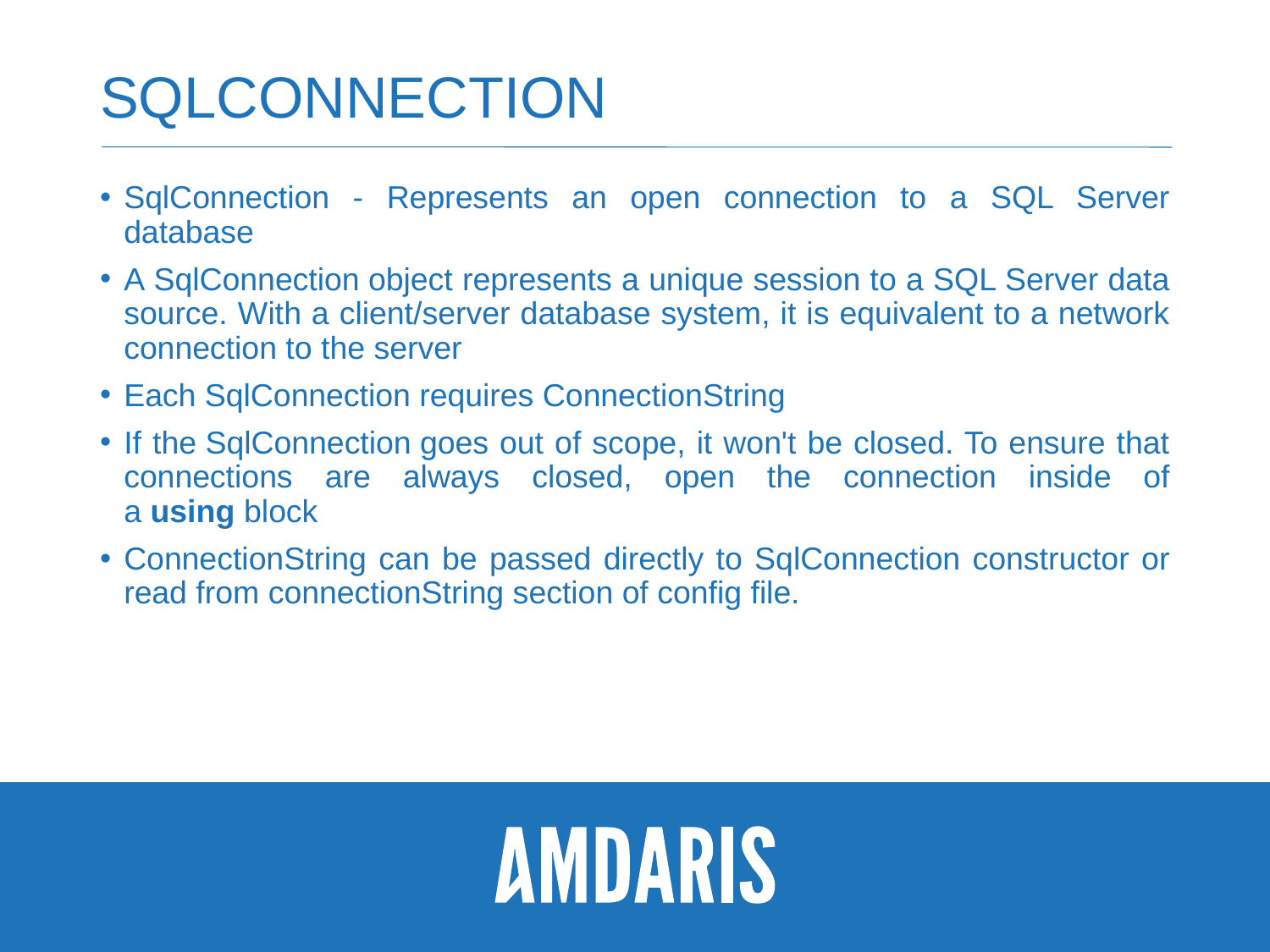

# SQLConnection
SqlConnection - Represents an open connection to a SQL Server database
A SqlConnection object represents a unique session to a SQL Server data source. With a client/server database system, it is equivalent to a network connection to the server
Each SqlConnection requires ConnectionString
If the SqlConnection goes out of scope, it won't be closed. To ensure that connections are always closed, open the connection inside of a using block
ConnectionString can be passed directly to SqlConnection constructor or read from connectionString section of config file.